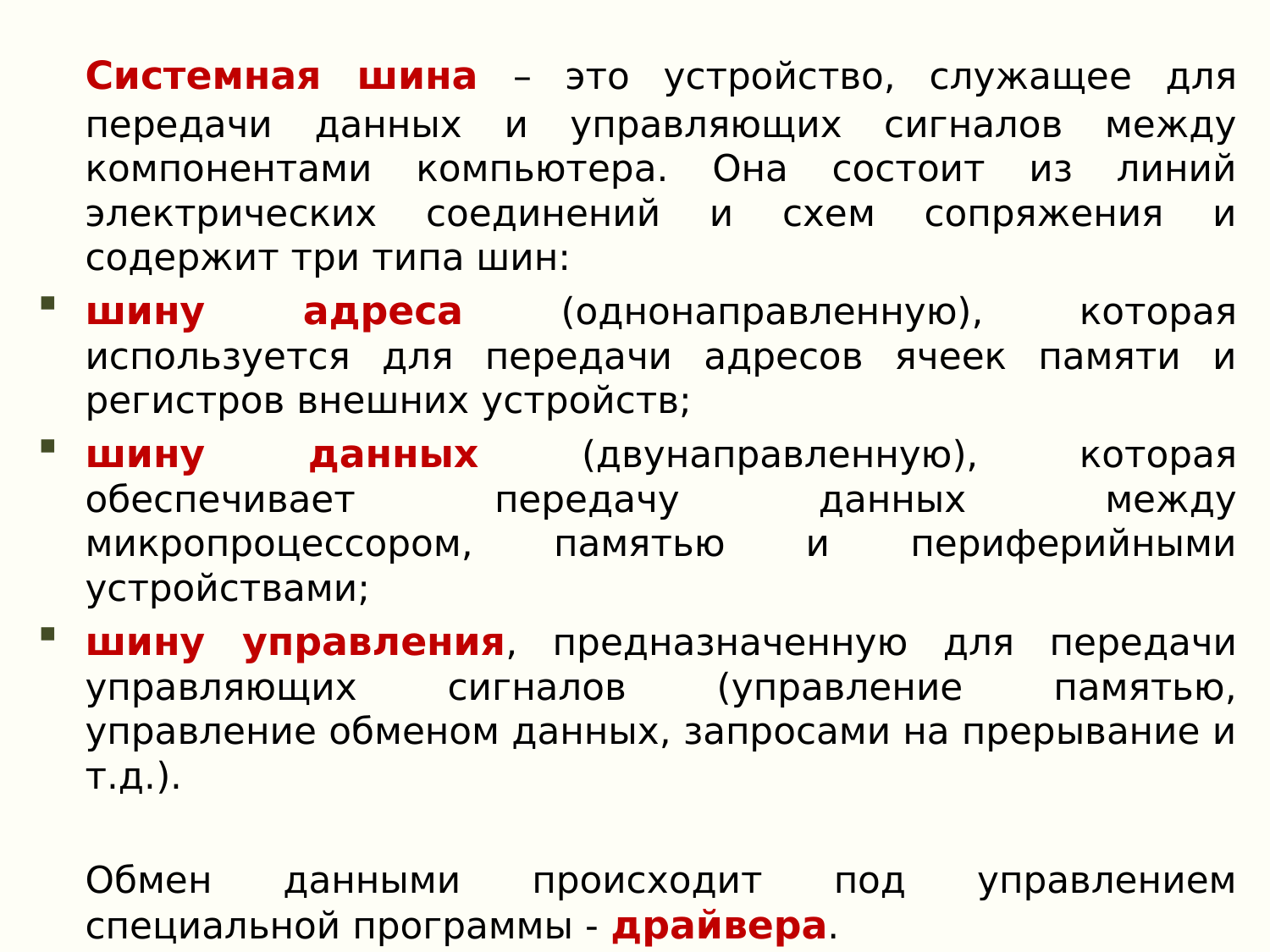

Системная шина – это устройство, служащее для передачи данных и управляющих сигналов между компонентами компьютера. Она состоит из линий электрических соединений и схем сопряжения и содержит три типа шин:
шину адреса (однонаправленную), которая используется для передачи адресов ячеек памяти и регистров внешних устройств;
шину данных (двунаправленную), которая обеспечивает передачу данных между микропроцессором, памятью и периферийными устройствами;
шину управления, предназначенную для передачи управляющих сигналов (управление памятью, управление обменом данных, запросами на прерывание и т.д.).

	Обмен данными происходит под управлением специальной программы - драйвера.